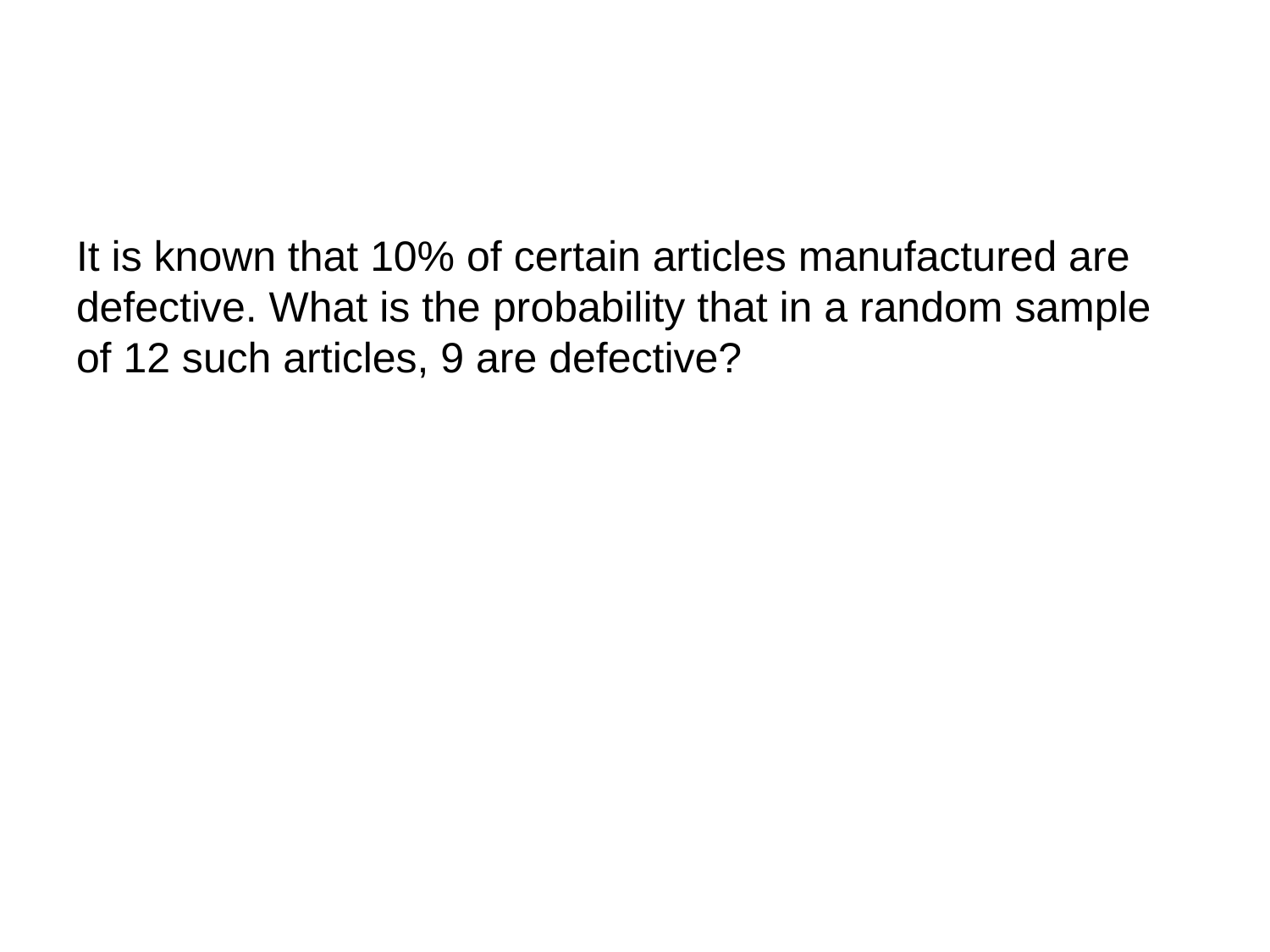

#
It is known that 10% of certain articles manufactured are defective. What is the probability that in a random sample of 12 such articles, 9 are defective?